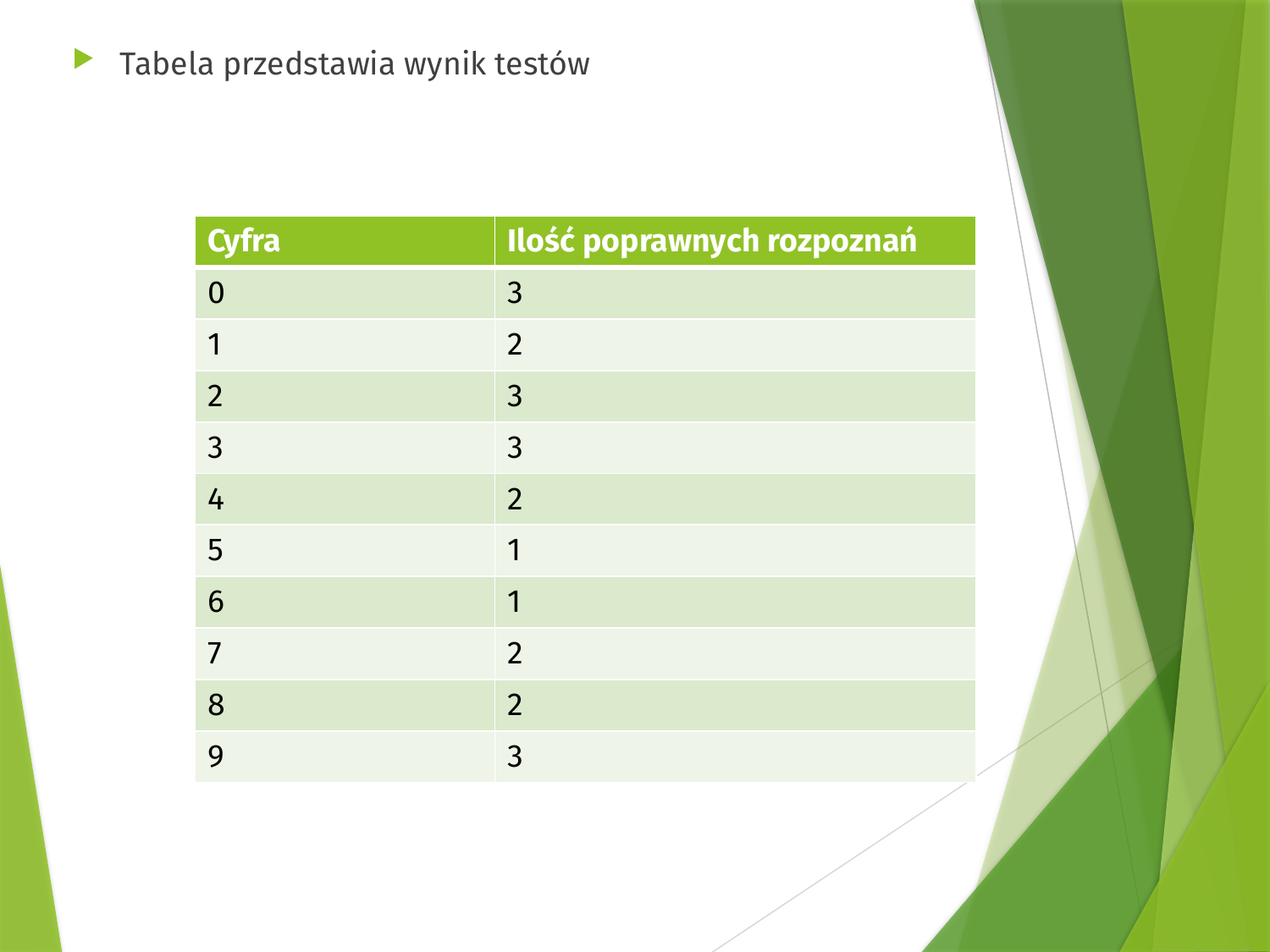

Tabela przedstawia wynik testów
#
| Cyfra | Ilość poprawnych rozpoznań |
| --- | --- |
| 0 | 3 |
| 1 | 2 |
| 2 | 3 |
| 3 | 3 |
| 4 | 2 |
| 5 | 1 |
| 6 | 1 |
| 7 | 2 |
| 8 | 2 |
| 9 | 3 |